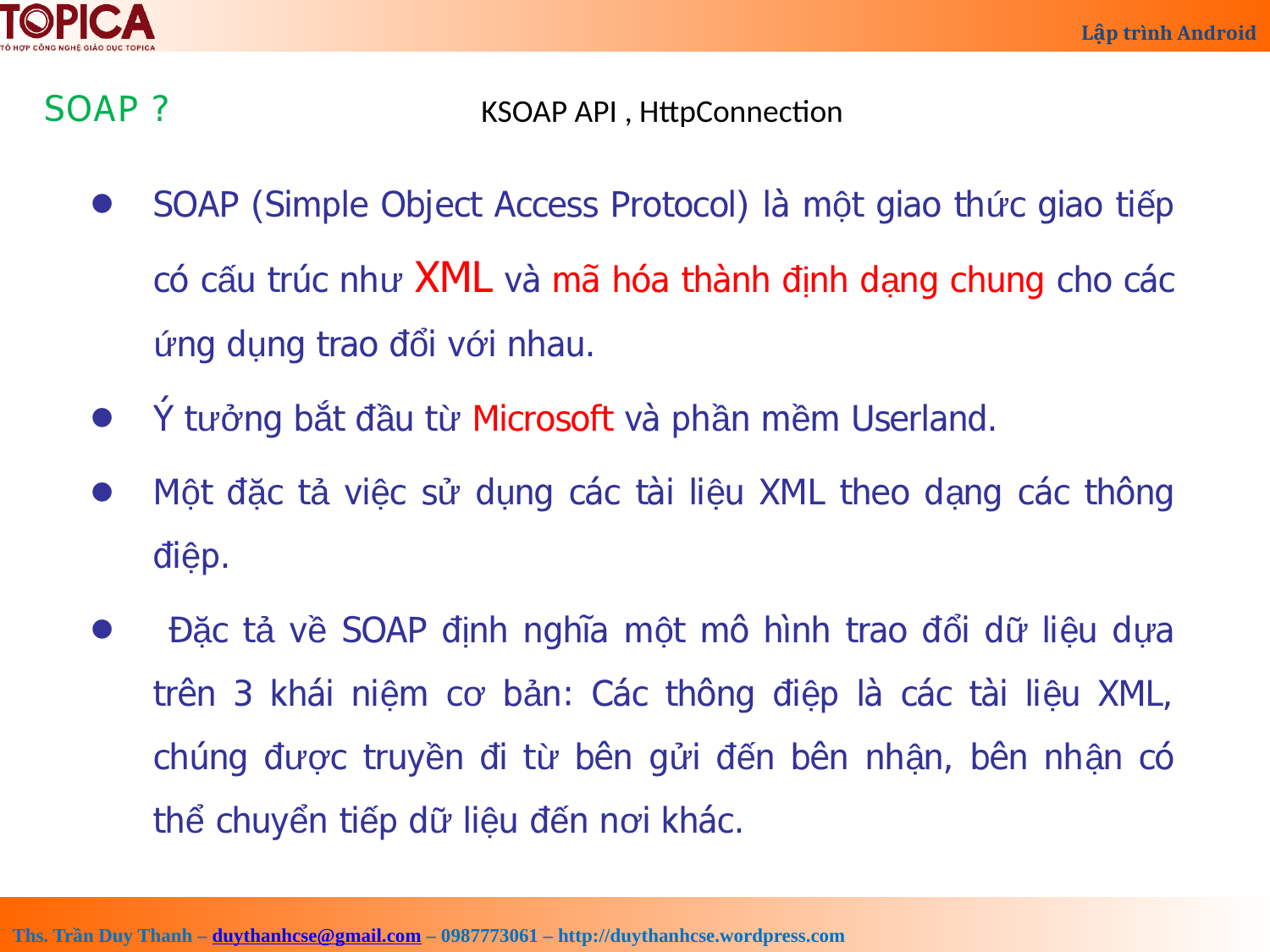

SOAP ?
KSOAP API , HttpConnection
SOAP (Simple Object Access Protocol) là một giao thức giao tiếp có cấu trúc như XML và mã hóa thành định dạng chung cho các ứng dụng trao đổi với nhau.
Ý tưởng bắt đầu từ Microsoft và phần mềm Userland.
Một đặc tả việc sử dụng các tài liệu XML theo dạng các thông điệp.
 Đặc tả về SOAP định nghĩa một mô hình trao đổi dữ liệu dựa trên 3 khái niệm cơ bản: Các thông điệp là các tài liệu XML, chúng được truyền đi từ bên gửi đến bên nhận, bên nhận có thể chuyển tiếp dữ liệu đến nơi khác.